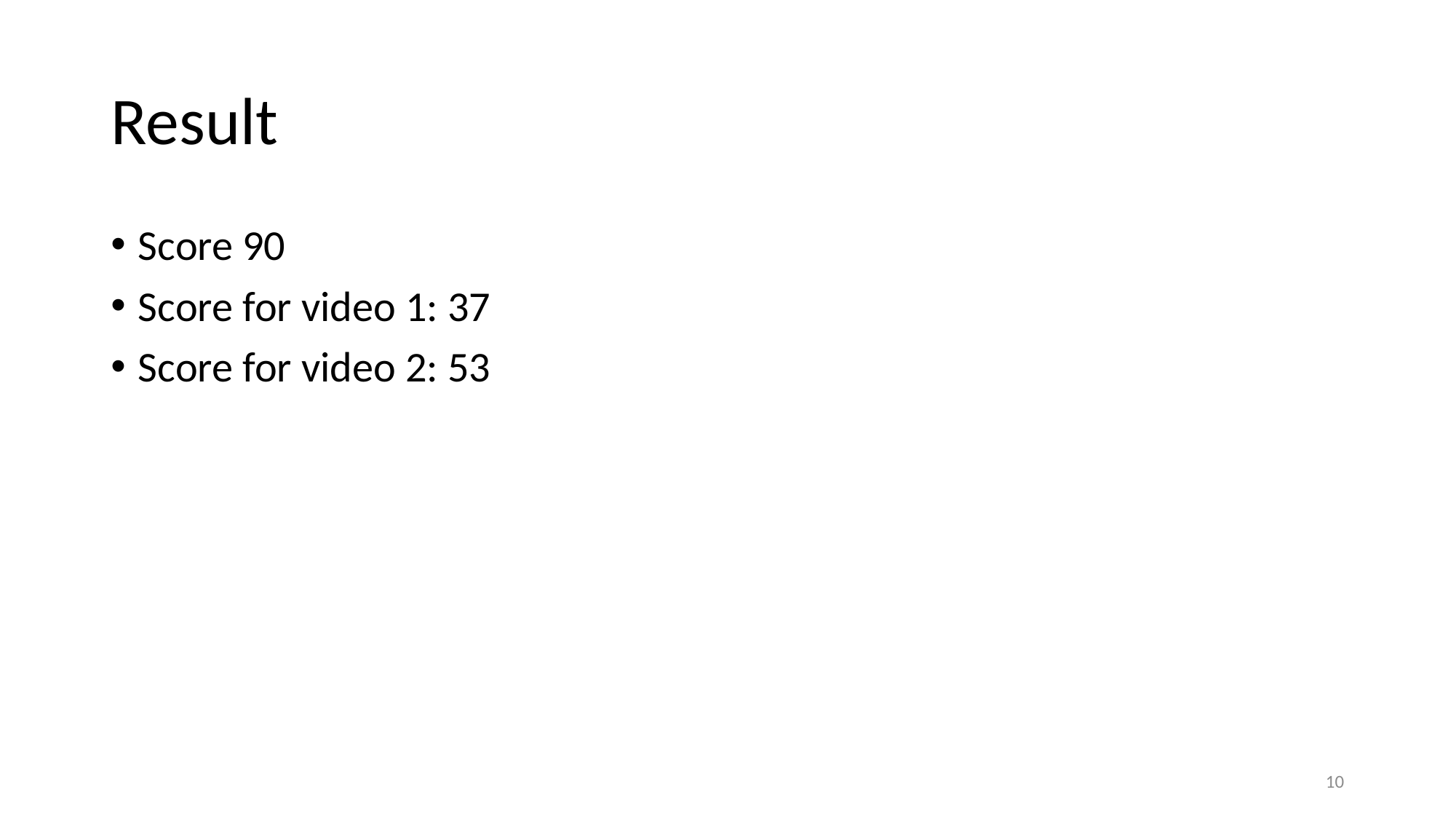

# Result
Score 90
Score for video 1: 37
Score for video 2: 53
10